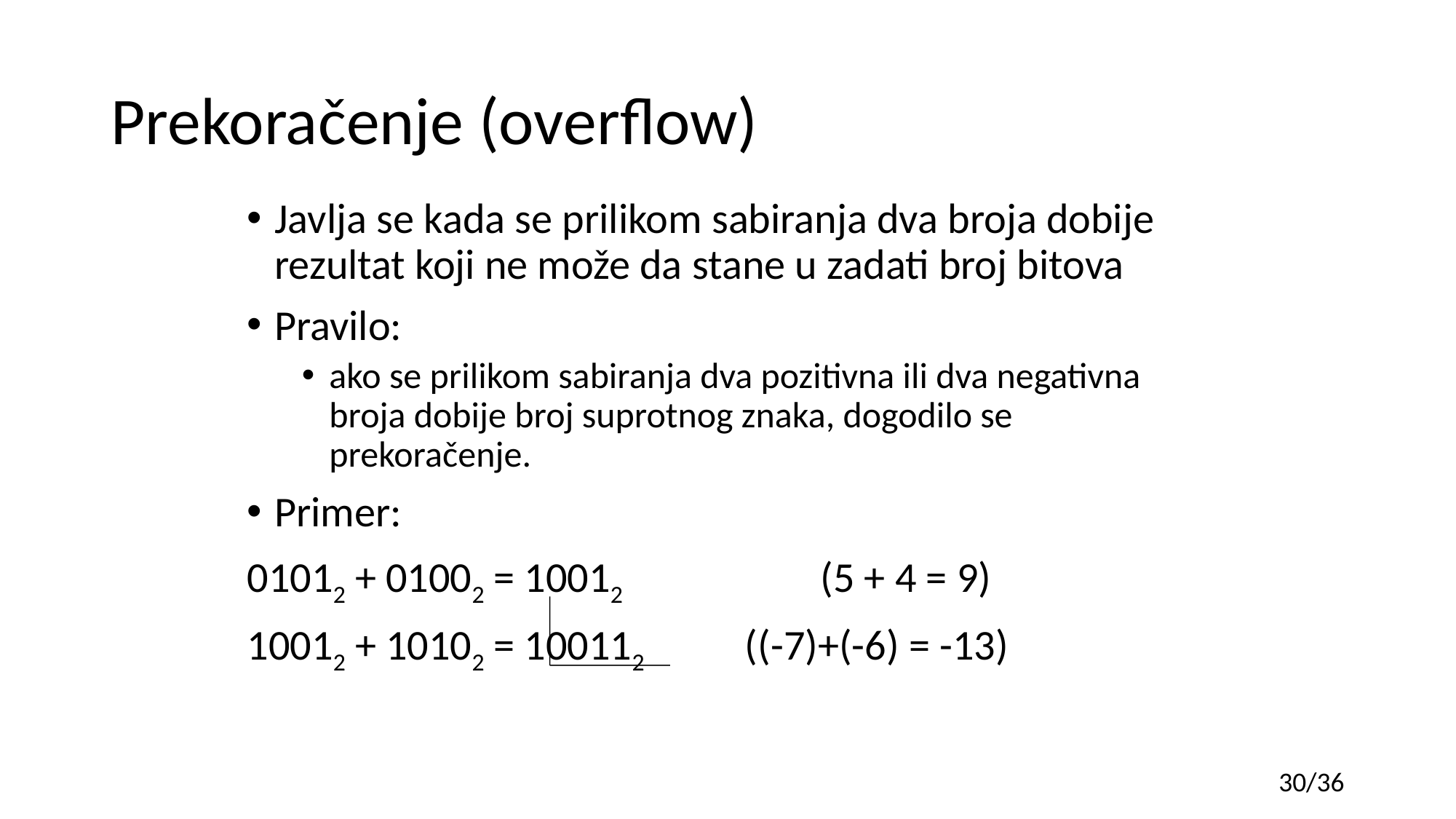

# Prekoračenje (overflow)
Javlja se kada se prilikom sabiranja dva broja dobije rezultat koji ne može da stane u zadati broj bitova
Pravilo:
ako se prilikom sabiranja dva pozitivna ili dva negativna broja dobije broj suprotnog znaka, dogodilo se prekoračenje.
Primer:
01012 + 01002 = 10012  		(5 + 4 = 9)
10012 + 10102 = 100112	      ((-7)+(-6) = -13)